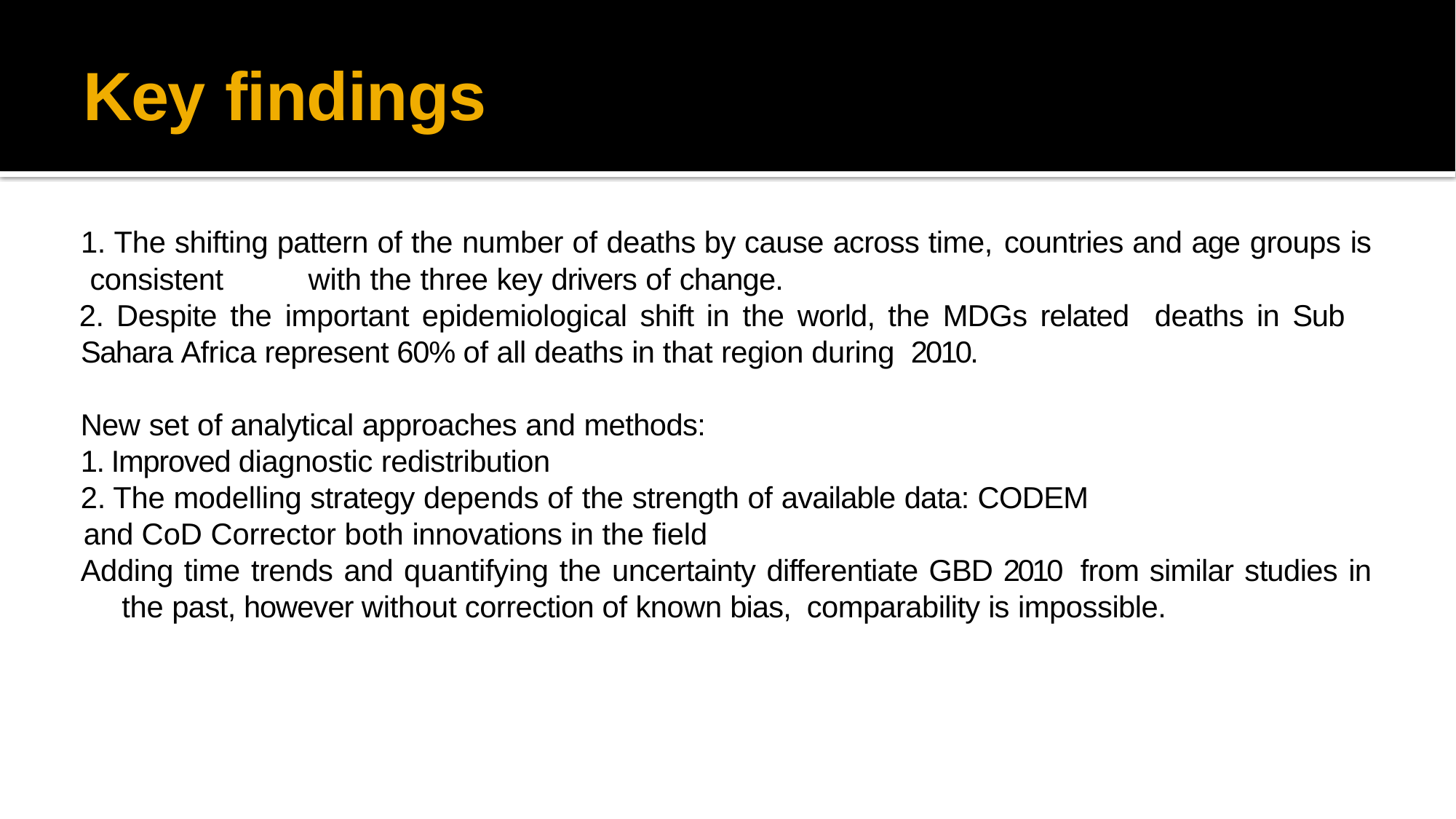

# Key findings
1. The shifting pattern of the number of deaths by cause across time, countries and age groups is consistent    	with the three key drivers of change.
2. Despite the important epidemiological shift in the world, the MDGs related  deaths in Sub Sahara Africa represent 60% of all deaths in that region during  2010.

New set of analytical approaches and methods:
1. Improved diagnostic redistribution
2. The modelling strategy depends of the strength of available data: CODEM
and CoD Corrector both innovations in the field
Adding time trends and quantifying the uncertainty differentiate GBD 2010  from similar studies in the past, however without correction of known bias,  comparability is impossible.